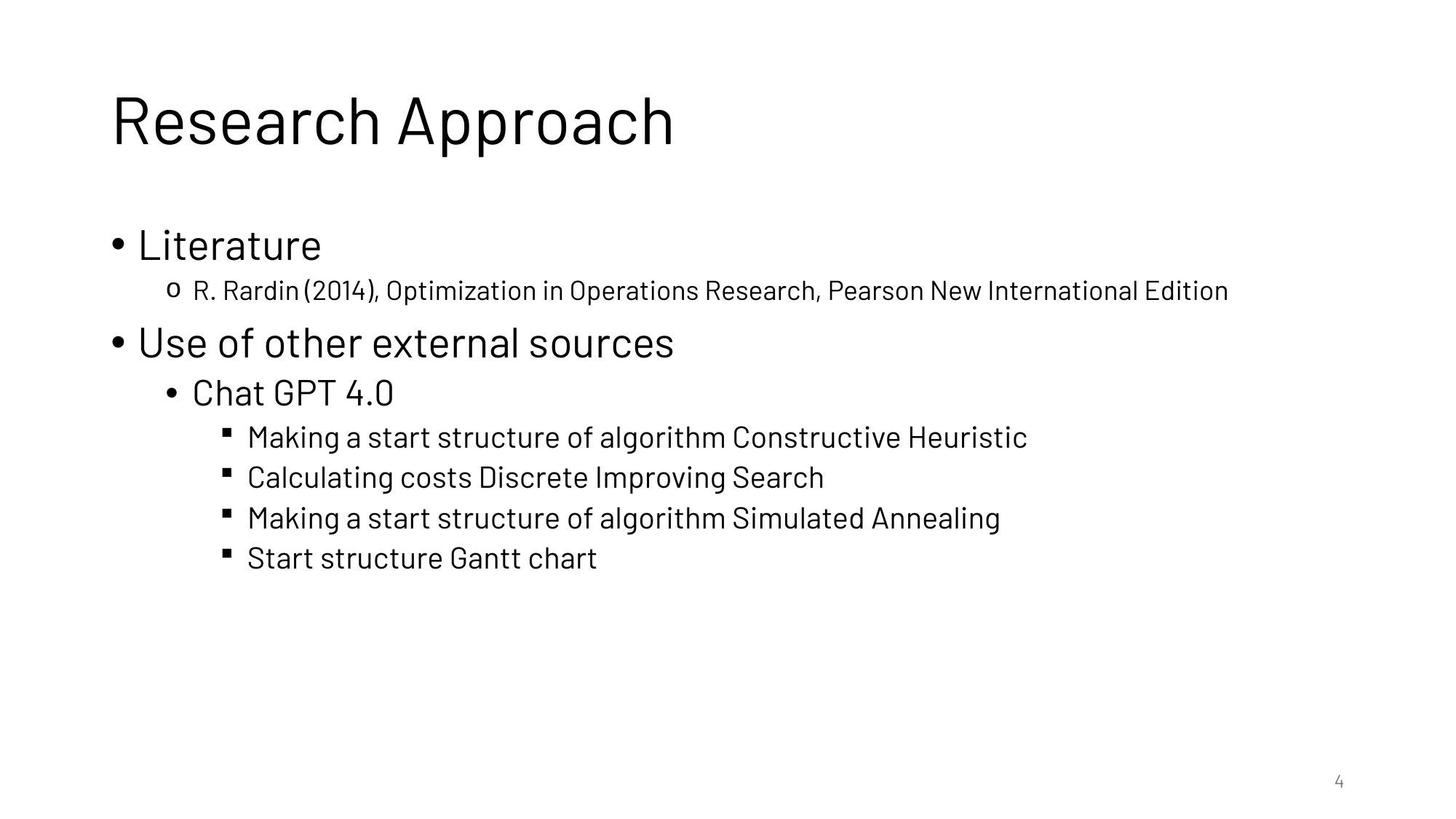

# Research Approach
Literature
R. Rardin (2014), Optimization in Operations Research, Pearson New International Edition
Use of other external sources
Chat GPT 4.0
Making a start structure of algorithm Constructive Heuristic
Calculating costs Discrete Improving Search
Making a start structure of algorithm Simulated Annealing
Start structure Gantt chart

4